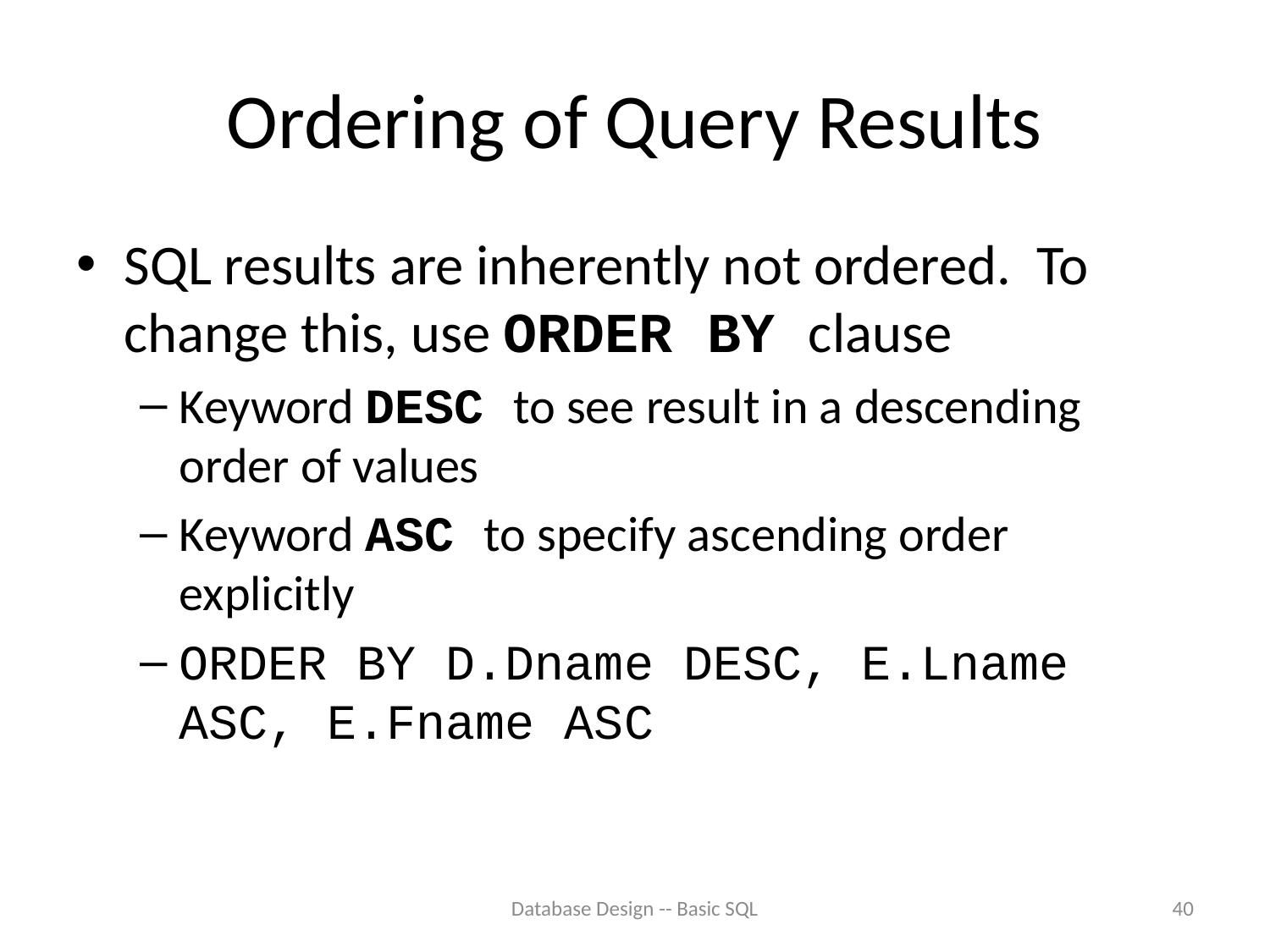

# Ordering of Query Results
SQL results are inherently not ordered.  To change this, use ORDER BY clause
Keyword DESC to see result in a descending order of values
Keyword ASC to specify ascending order explicitly
ORDER BY D.Dname DESC, E.Lname ASC, E.Fname ASC

Database Design -- Basic SQL
40